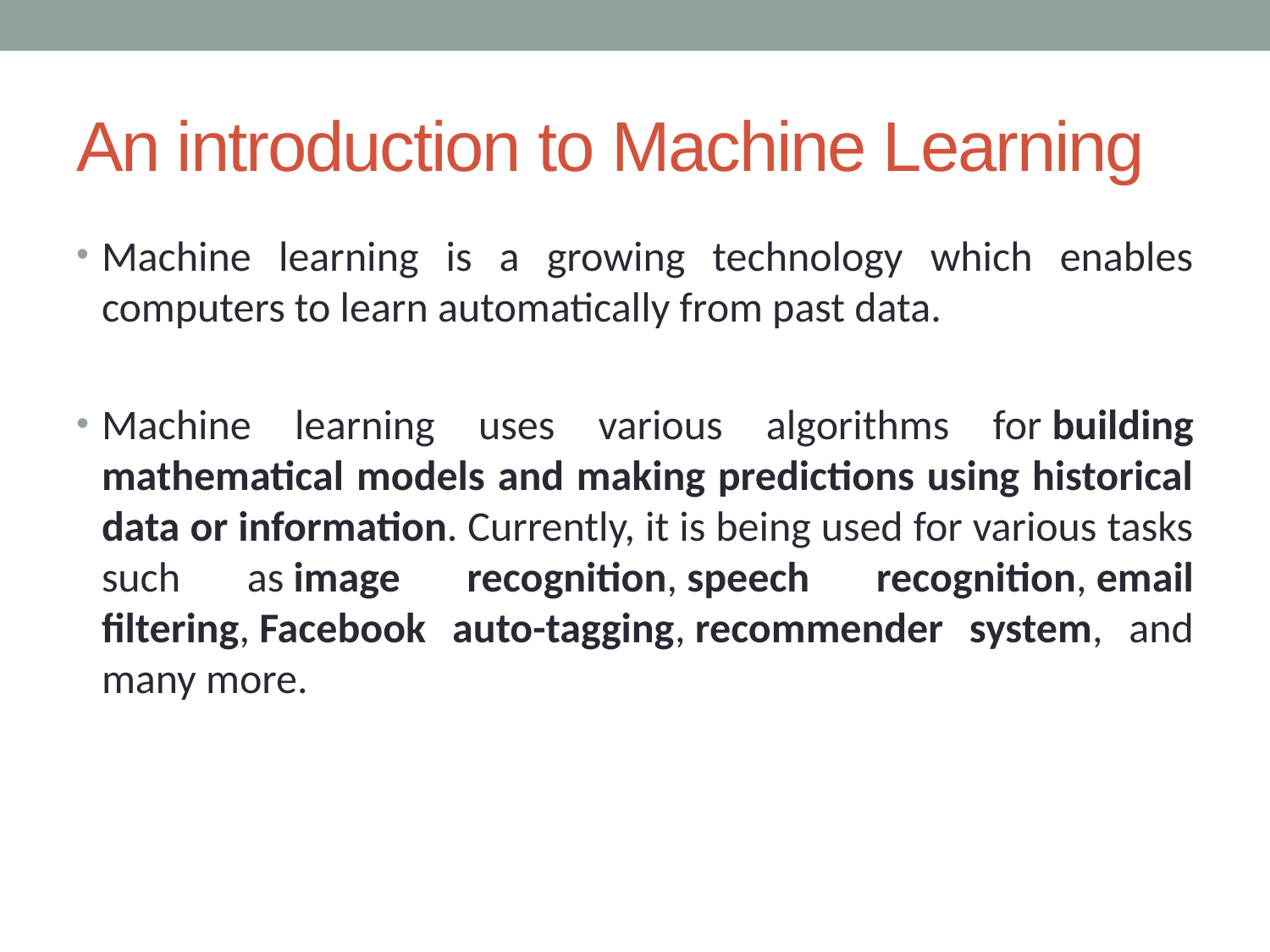

# An introduction to Machine Learning
Machine learning is a growing technology which enables computers to learn automatically from past data.

Machine learning uses various algorithms for building mathematical models and making predictions using historical data or information. Currently, it is being used for various tasks such as image recognition, speech recognition, email filtering, Facebook auto-tagging, recommender system, and many more.